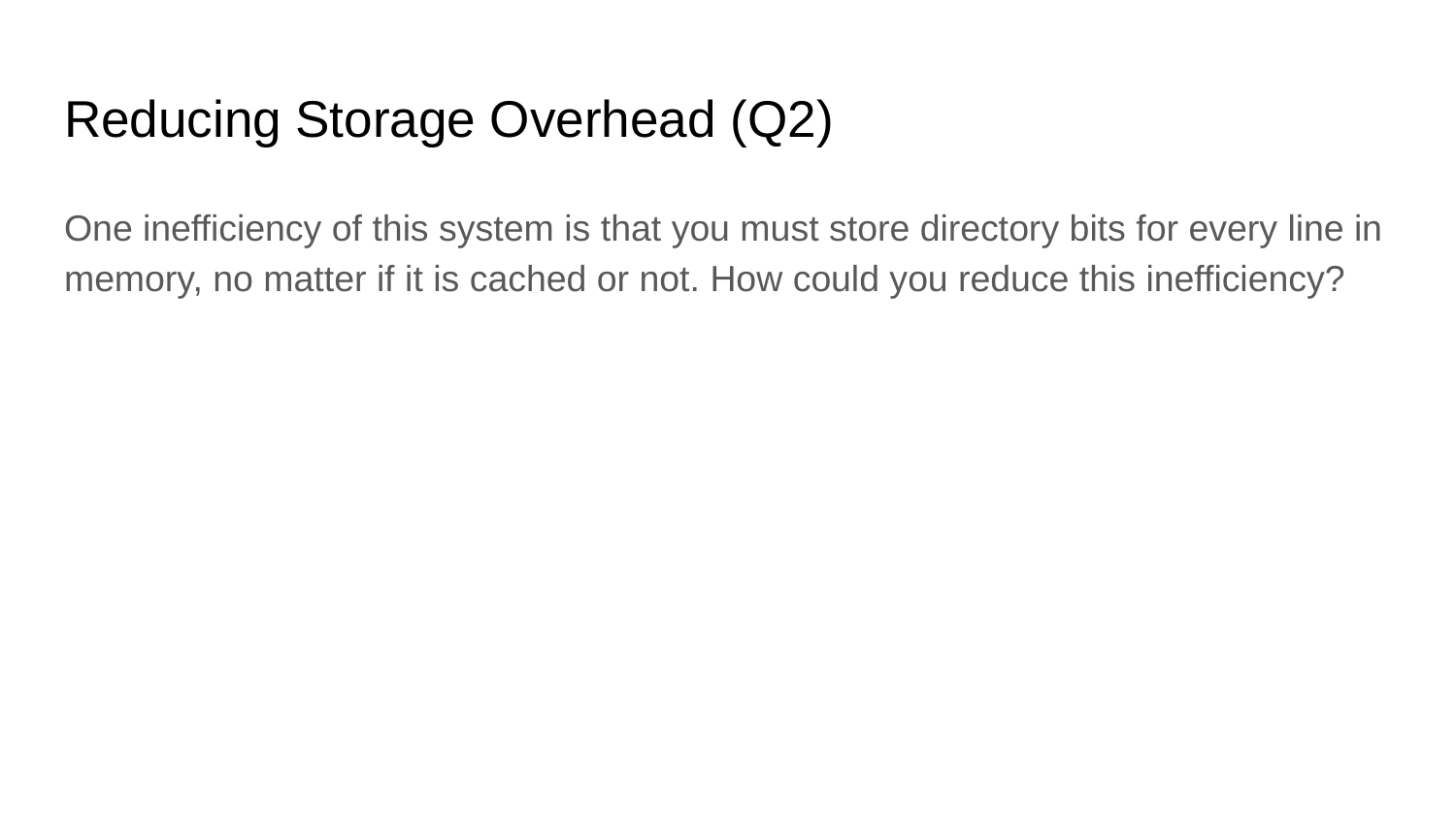

# Reducing Storage Overhead (Q2)
One inefficiency of this system is that you must store directory bits for every line in memory, no matter if it is cached or not. How could you reduce this inefficiency?